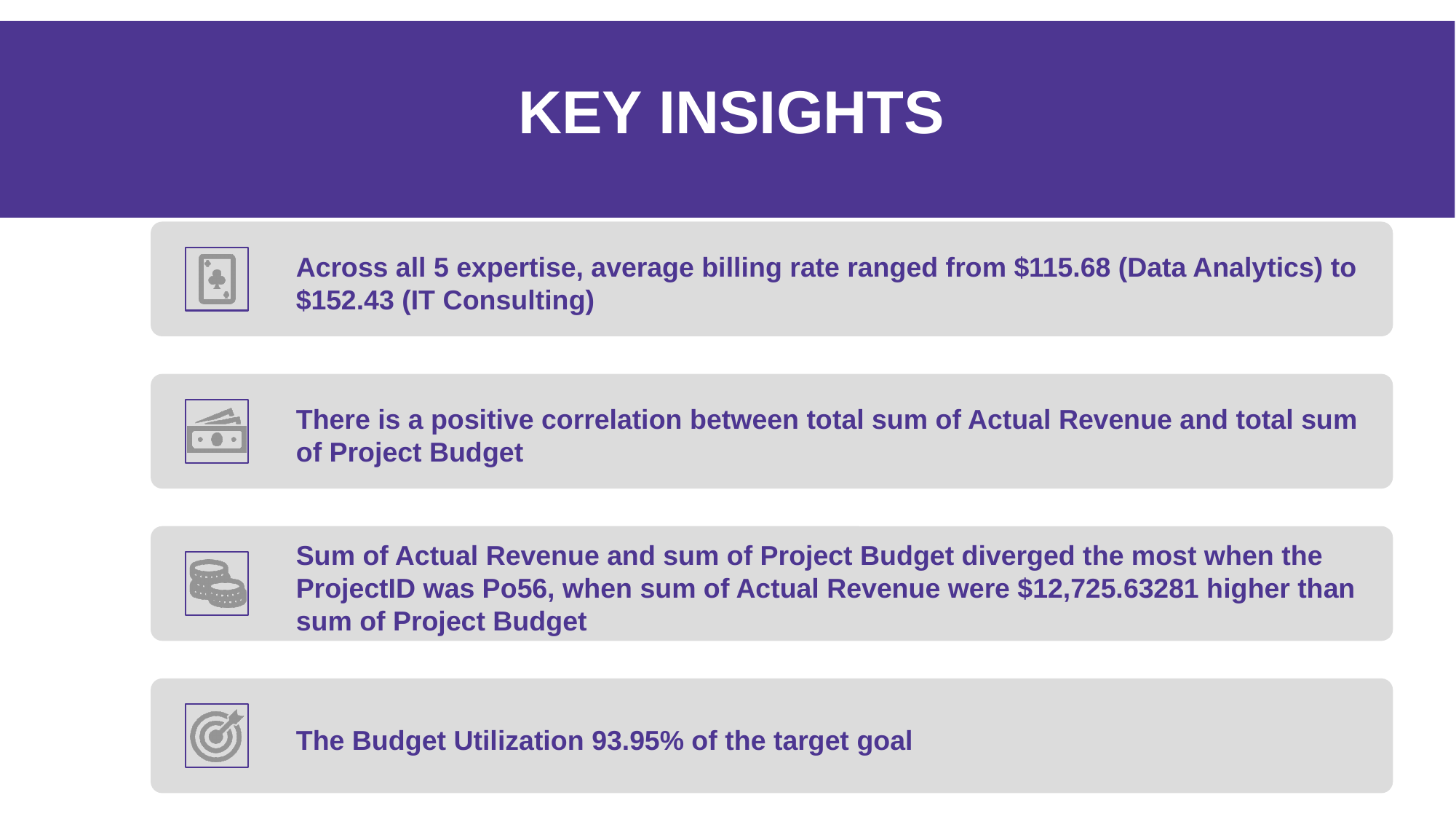

# Key Insights
Across all 5 expertise, average billing rate ranged from $115.68 (Data Analytics) to $152.43 (IT Consulting)
There is a positive correlation between total sum of Actual Revenue and total sum of Project Budget
Sum of Actual Revenue and sum of Project Budget diverged the most when the ProjectID was Po56, when sum of Actual Revenue were $12,725.63281 higher than sum of Project Budget
The Budget Utilization 93.95% of the target goal